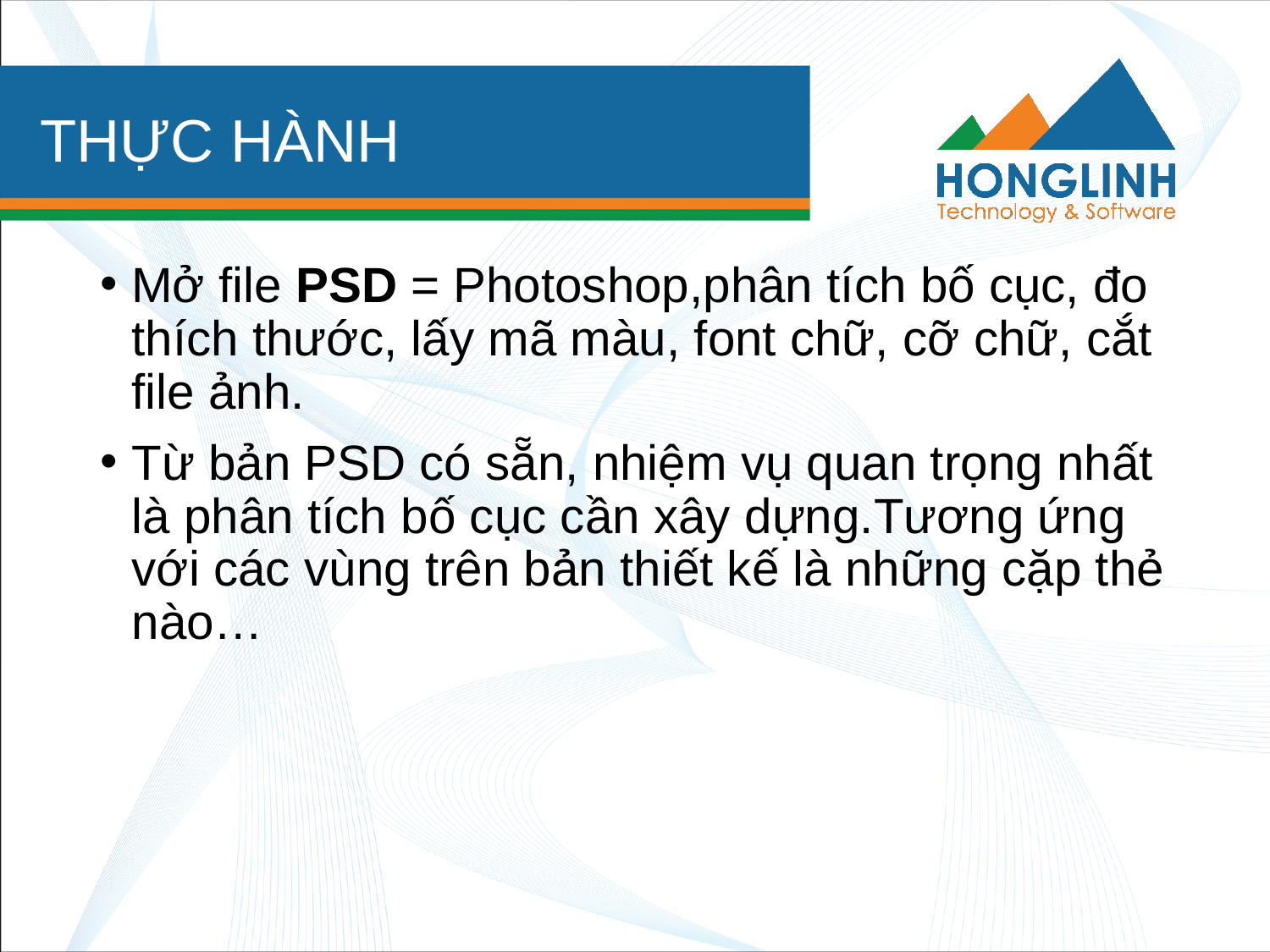

# THỰC HÀNH
Mở file PSD = Photoshop,phân tích bố cục, đo thích thước, lấy mã màu, font chữ, cỡ chữ, cắt file ảnh.
Từ bản PSD có sẵn, nhiệm vụ quan trọng nhất là phân tích bố cục cần xây dựng.Tương ứng với các vùng trên bản thiết kế là những cặp thẻ nào…